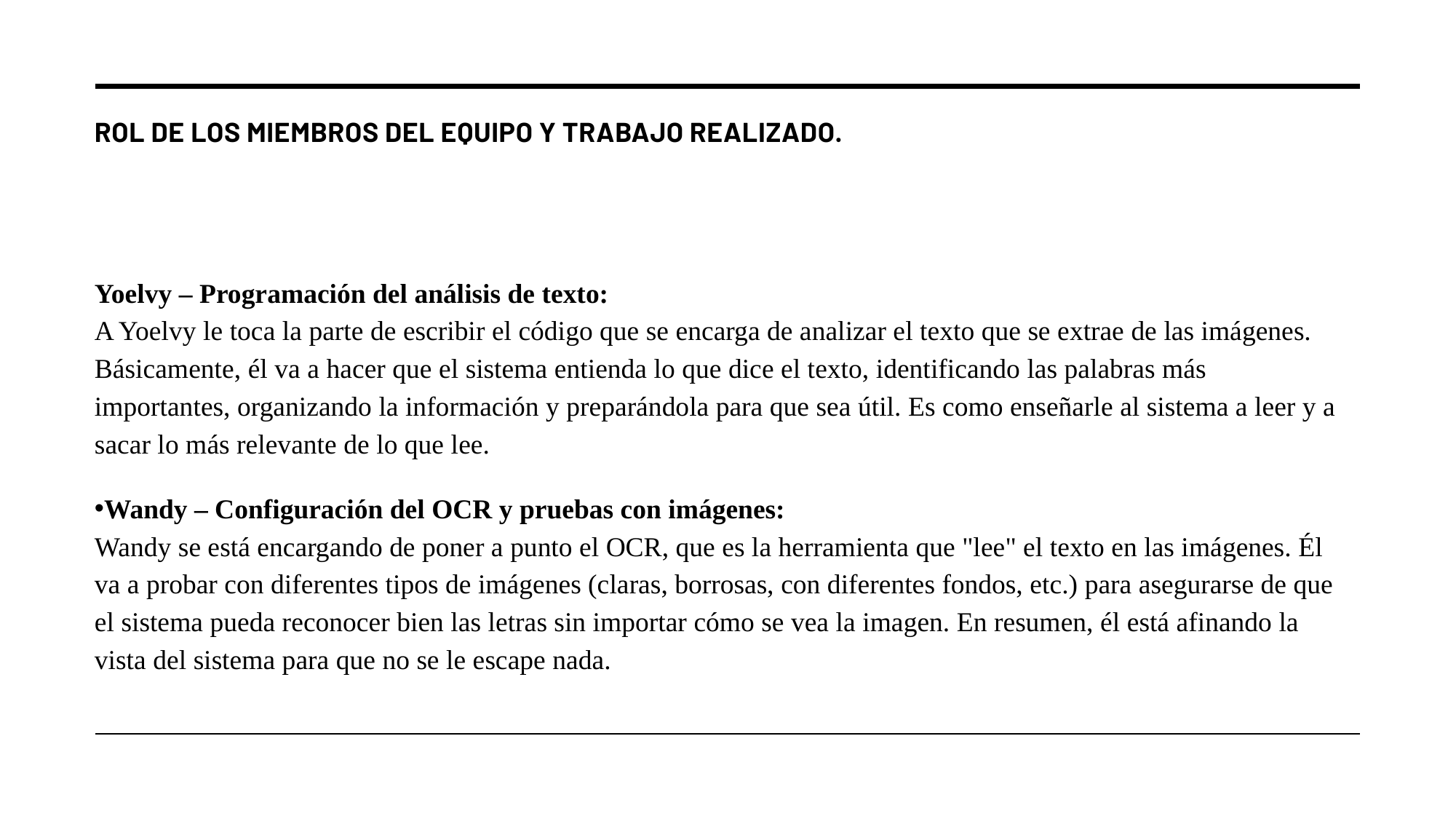

# Rol de los miembros del equipo y trabajo realizado.
Yoelvy – Programación del análisis de texto:
A Yoelvy le toca la parte de escribir el código que se encarga de analizar el texto que se extrae de las imágenes. Básicamente, él va a hacer que el sistema entienda lo que dice el texto, identificando las palabras más importantes, organizando la información y preparándola para que sea útil. Es como enseñarle al sistema a leer y a sacar lo más relevante de lo que lee.
Wandy – Configuración del OCR y pruebas con imágenes:
Wandy se está encargando de poner a punto el OCR, que es la herramienta que "lee" el texto en las imágenes. Él va a probar con diferentes tipos de imágenes (claras, borrosas, con diferentes fondos, etc.) para asegurarse de que el sistema pueda reconocer bien las letras sin importar cómo se vea la imagen. En resumen, él está afinando la vista del sistema para que no se le escape nada.